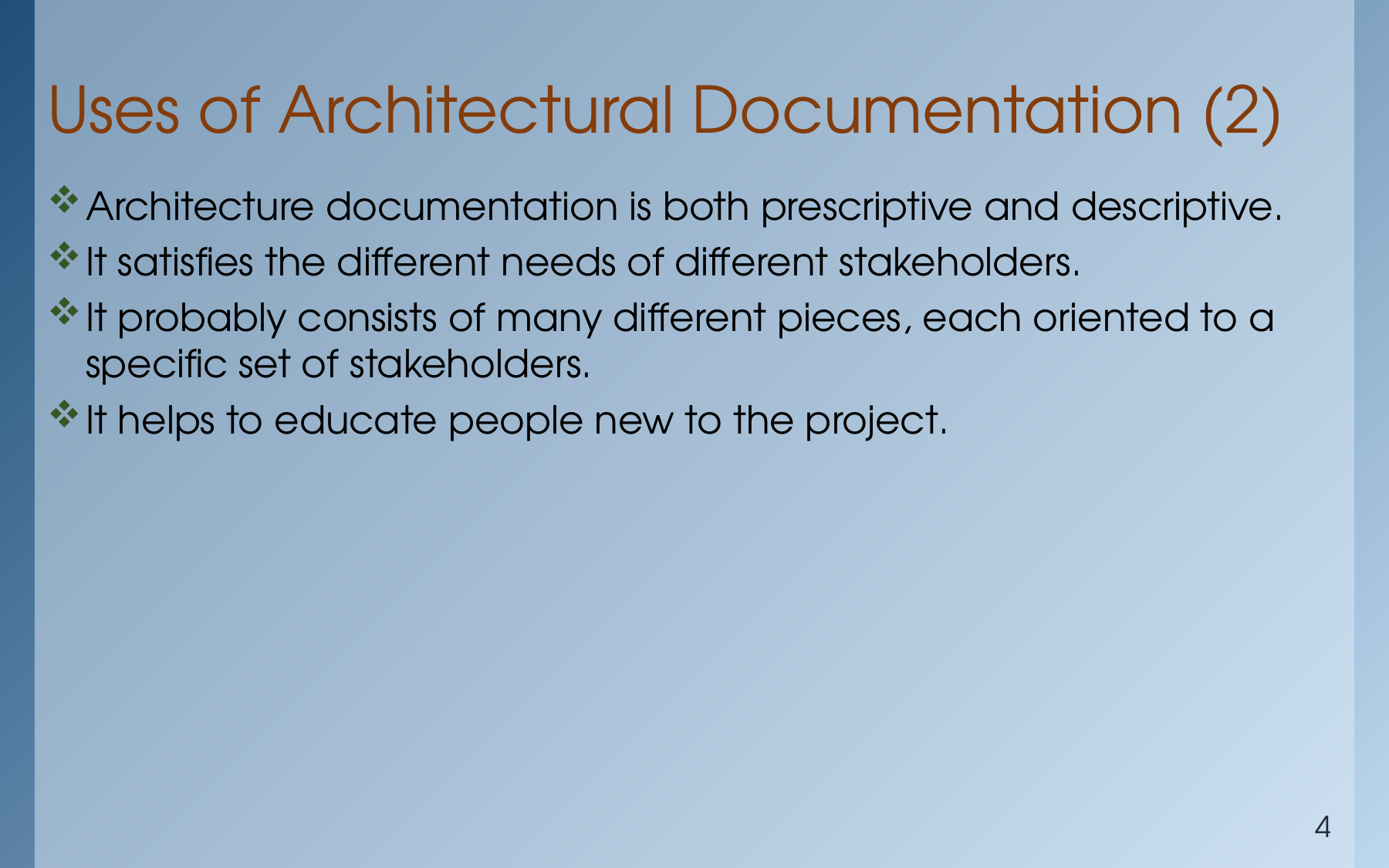

# Uses of Architectural Documentation (2)
Architecture documentation is both prescriptive and descriptive.
It satisfies the different needs of different stakeholders.
It probably consists of many different pieces, each oriented to a specific set of stakeholders.
It helps to educate people new to the project.
4